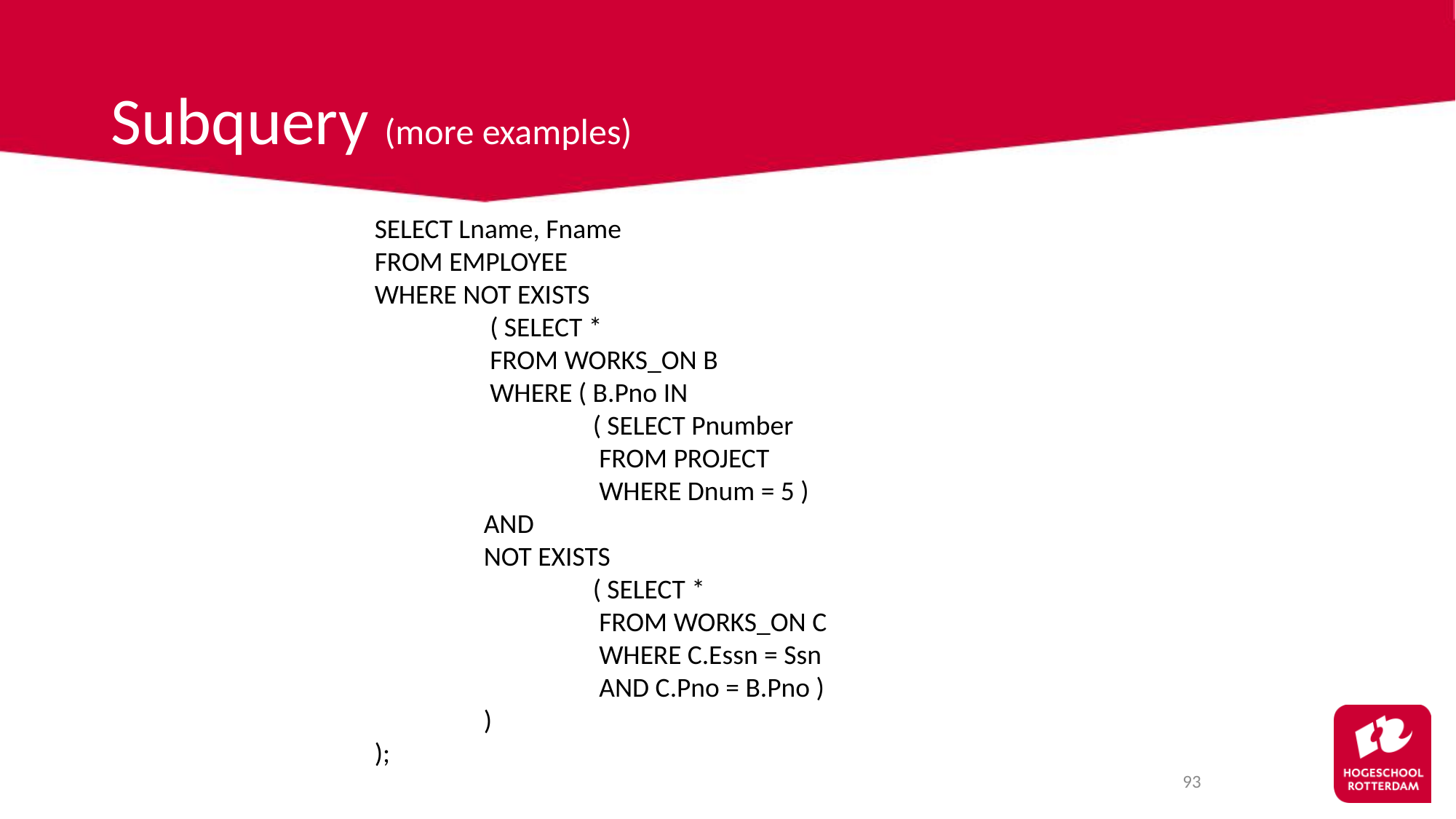

# Subquery (more examples)
SELECT Lname, Fname
FROM EMPLOYEE
WHERE NOT EXISTS
	 ( SELECT *
	 FROM WORKS_ON B
	 WHERE ( B.Pno IN
		( SELECT Pnumber
		 FROM PROJECT
		 WHERE Dnum = 5 )
 	AND
	NOT EXISTS
		( SELECT *
		 FROM WORKS_ON C
		 WHERE C.Essn = Ssn
		 AND C.Pno = B.Pno )
	)
);
93